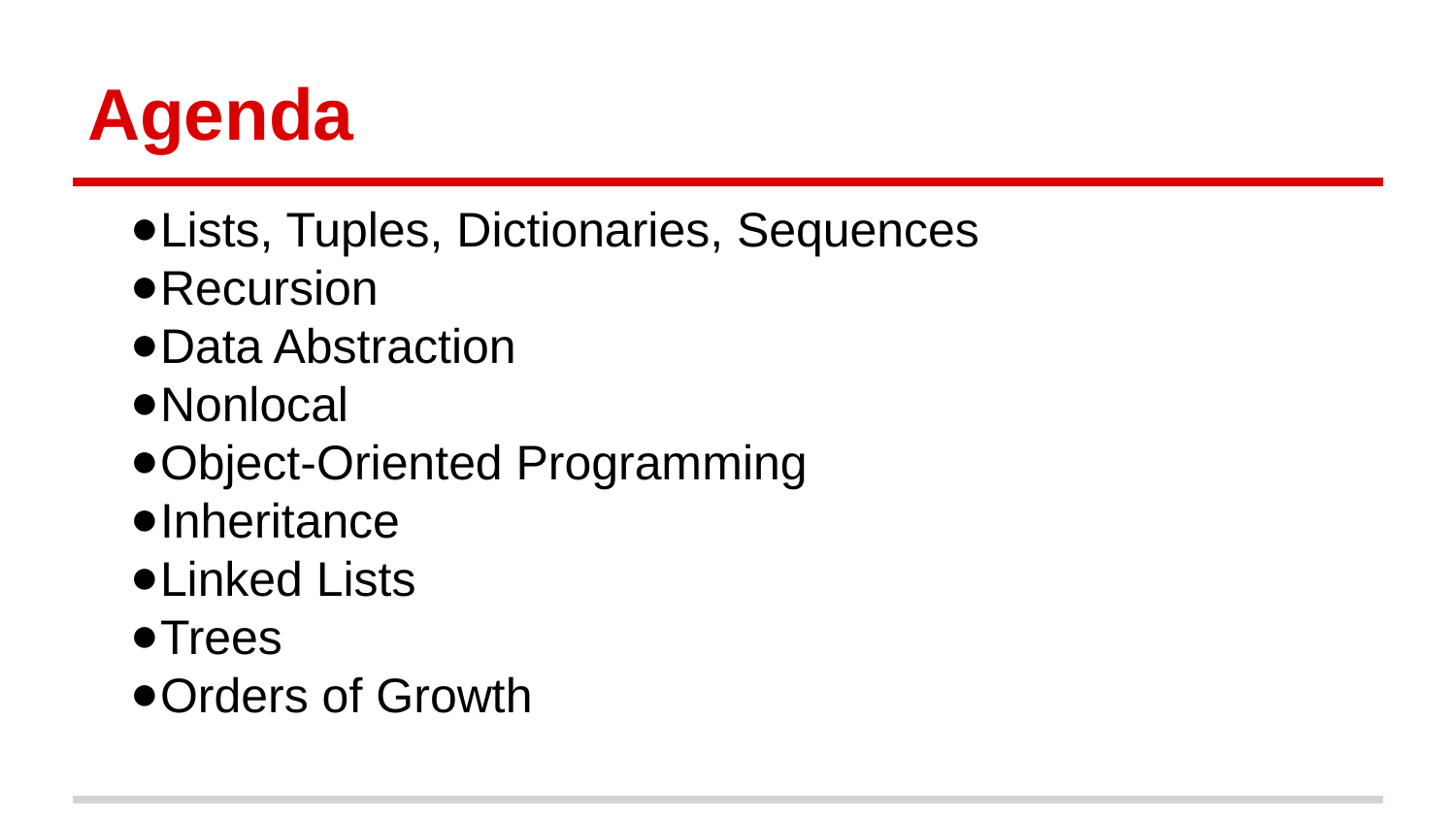

# Agenda
Lists, Tuples, Dictionaries, Sequences
Recursion
Data Abstraction
Nonlocal
Object-Oriented Programming
Inheritance
Linked Lists
Trees
Orders of Growth